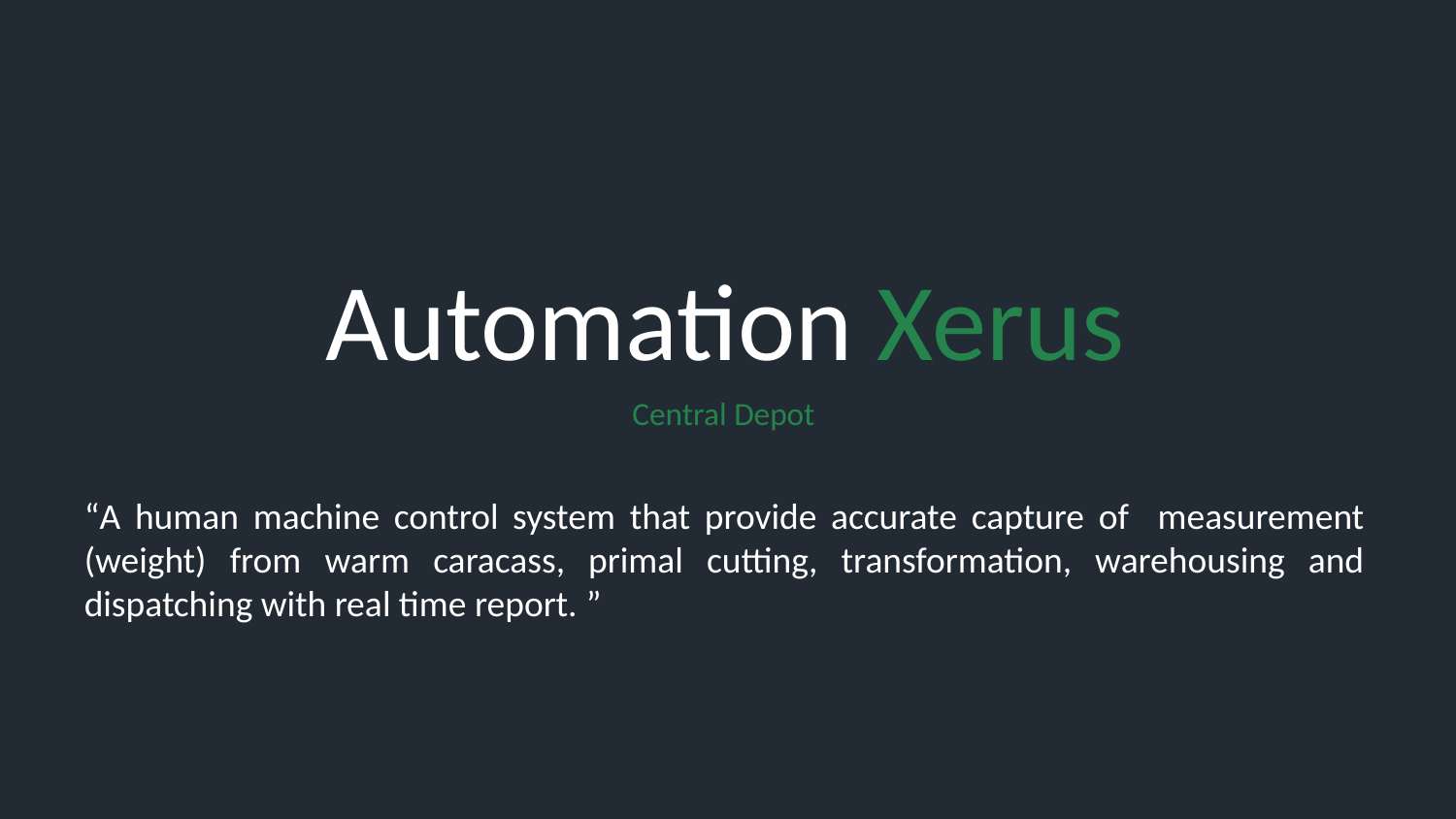

Automation Xerus
Central Depot
“A human machine control system that provide accurate capture of  measurement (weight) from warm caracass, primal cutting, transformation, warehousing and dispatching with real time report. ”